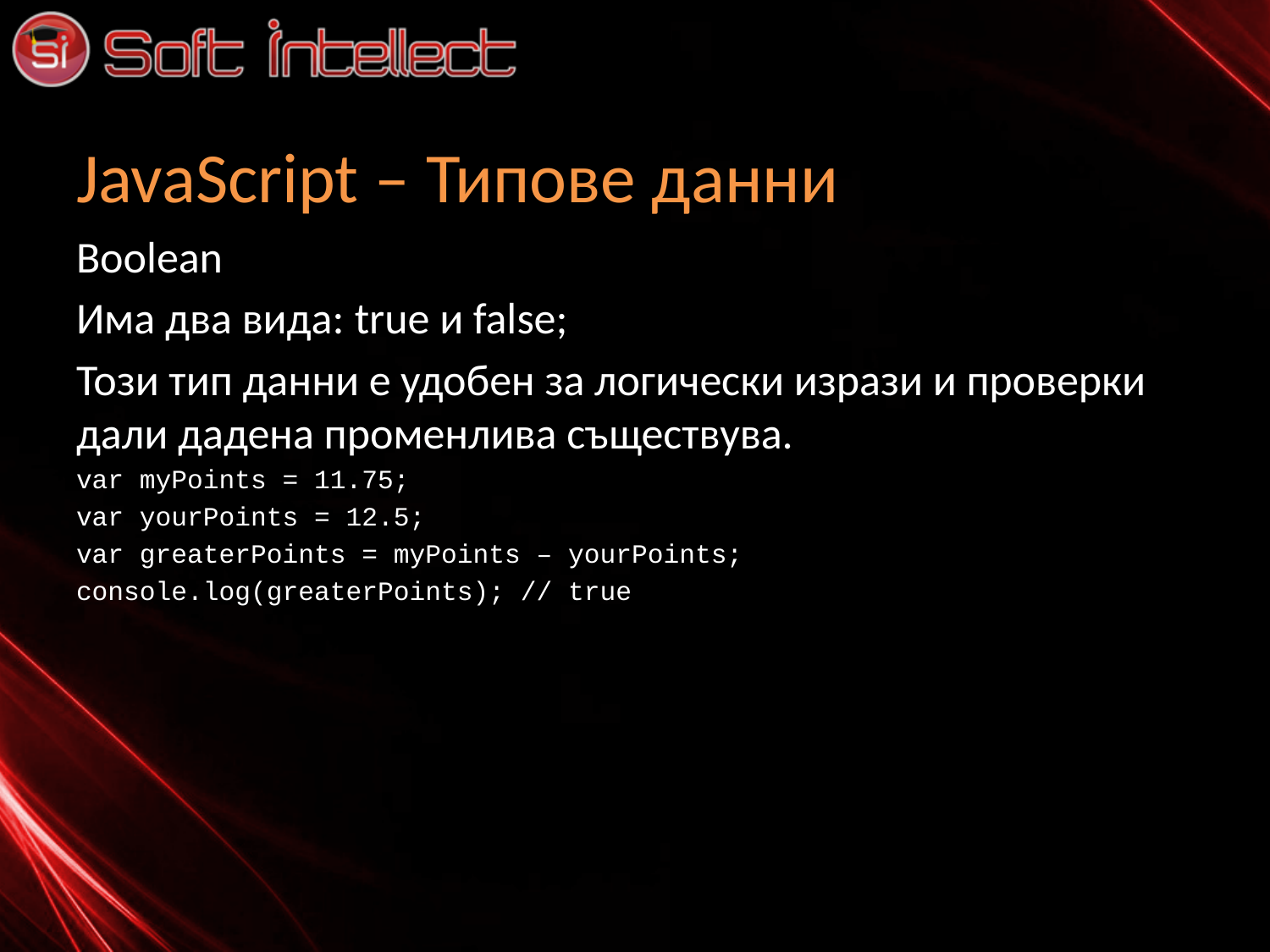

# JavaScript – Типове данни
Boolean
Има два вида: true и false;
Този тип данни е удобен за логически изрази и проверки дали дадена променлива съществува.
var myPoints = 11.75;
var yourPoints = 12.5;
var greaterPoints = myPoints – yourPoints;
console.log(greaterPoints); // true